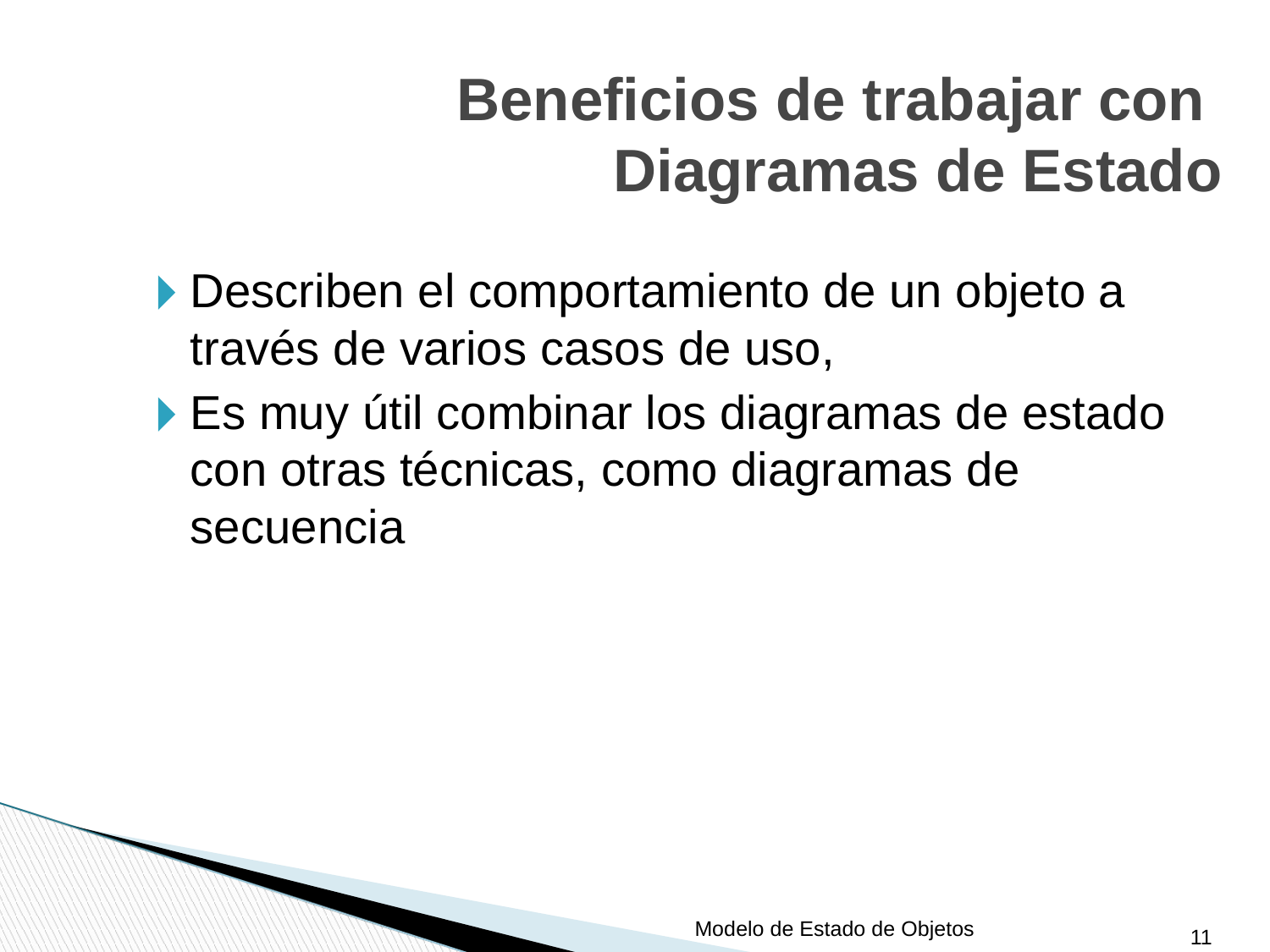

Beneficios de trabajar con
Diagramas de Estado
Describen el comportamiento de un objeto a través de varios casos de uso,
Es muy útil combinar los diagramas de estado con otras técnicas, como diagramas de secuencia
Modelo de Estado de Objetos
11